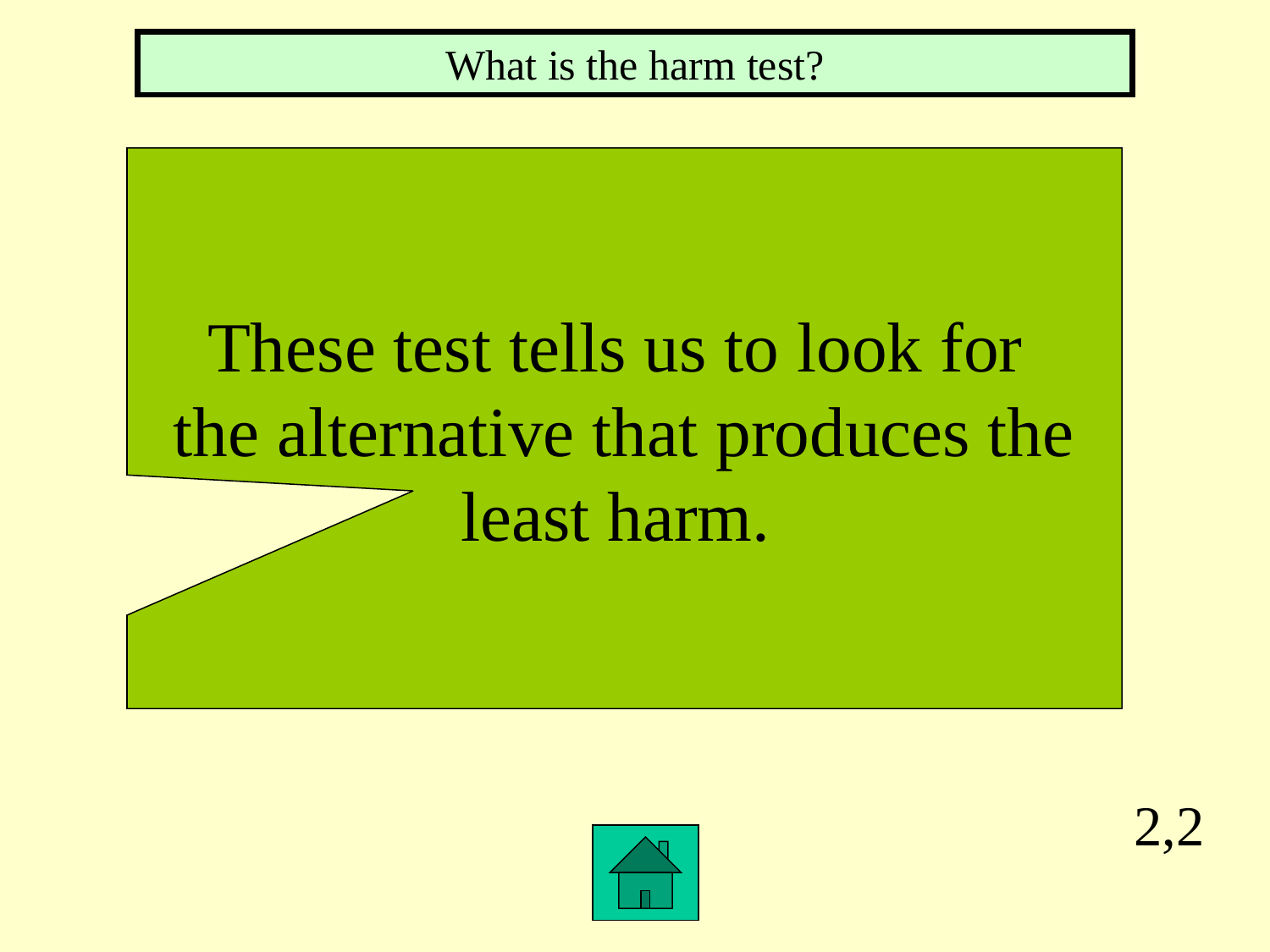

What is the harm test?
These test tells us to look for
the alternative that produces the
least harm.
2,2